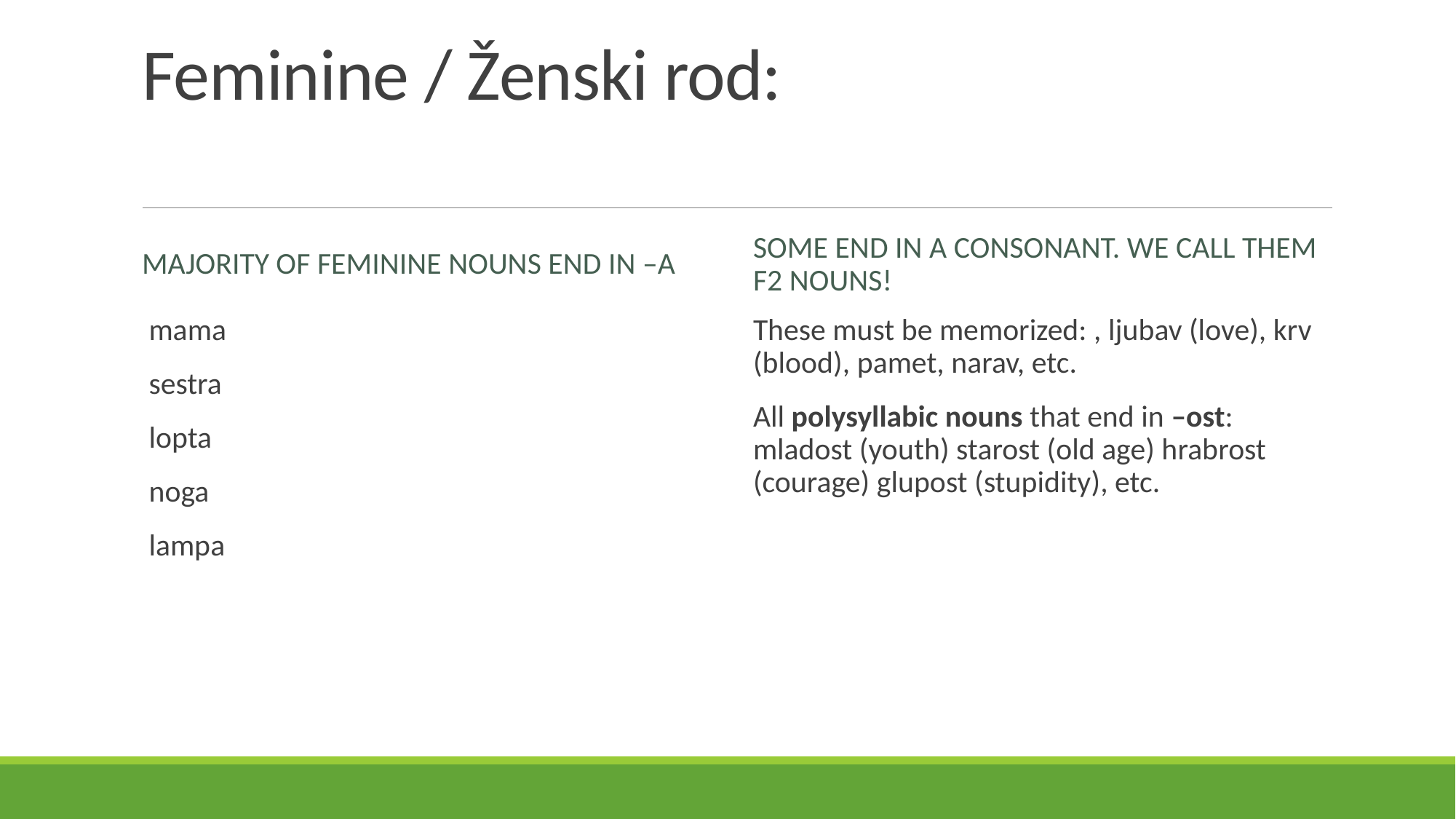

# Feminine / Ženski rod:
Majority of feminine nouns end in –a
Some end in a consonant. We call them F2 nouns!
 mama
 sestra
 lopta
 noga
 lampa
These must be memorized: , ljubav (love), krv (blood), pamet, narav, etc.
All polysyllabic nouns that end in –ost: mladost (youth) starost (old age) hrabrost (courage) glupost (stupidity), etc.